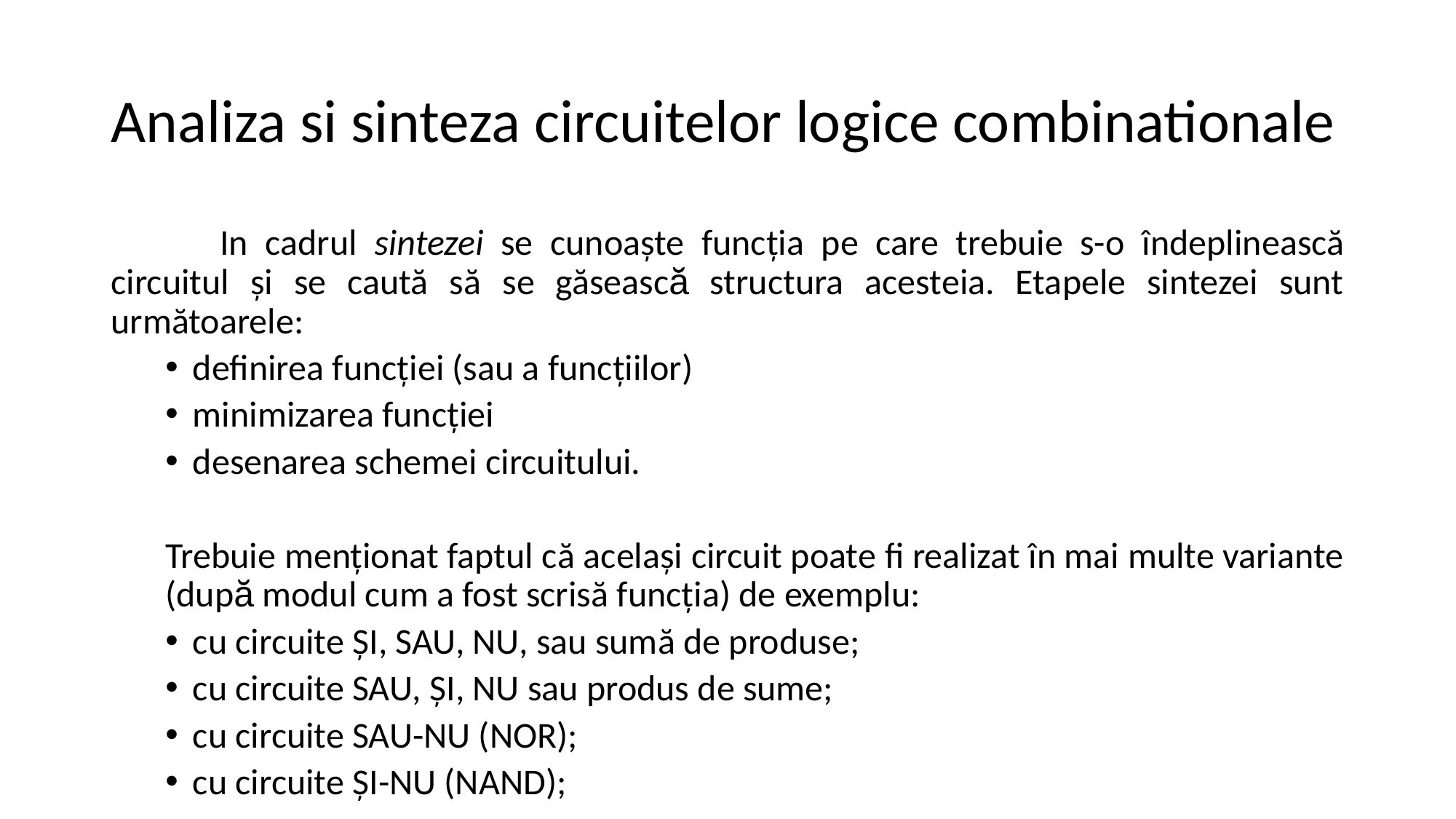

# Analiza si sinteza circuitelor logice combinationale
	In cadrul sintezei se cunoaște funcția pe care trebuie s-o îndeplinească circuitul și se caută să se găsească̆ structura acesteia. Etapele sintezei sunt următoarele:
definirea funcției (sau a funcțiilor)
minimizarea funcției
desenarea schemei circuitului.

Trebuie menționat faptul că același circuit poate fi realizat în mai multe variante (după̆ modul cum a fost scrisă funcția) de exemplu:
cu circuite ŞI, SAU, NU, sau sumă de produse;
cu circuite SAU, ŞI, NU sau produs de sume;
cu circuite SAU-NU (NOR);
cu circuite ŞI-NU (NAND);